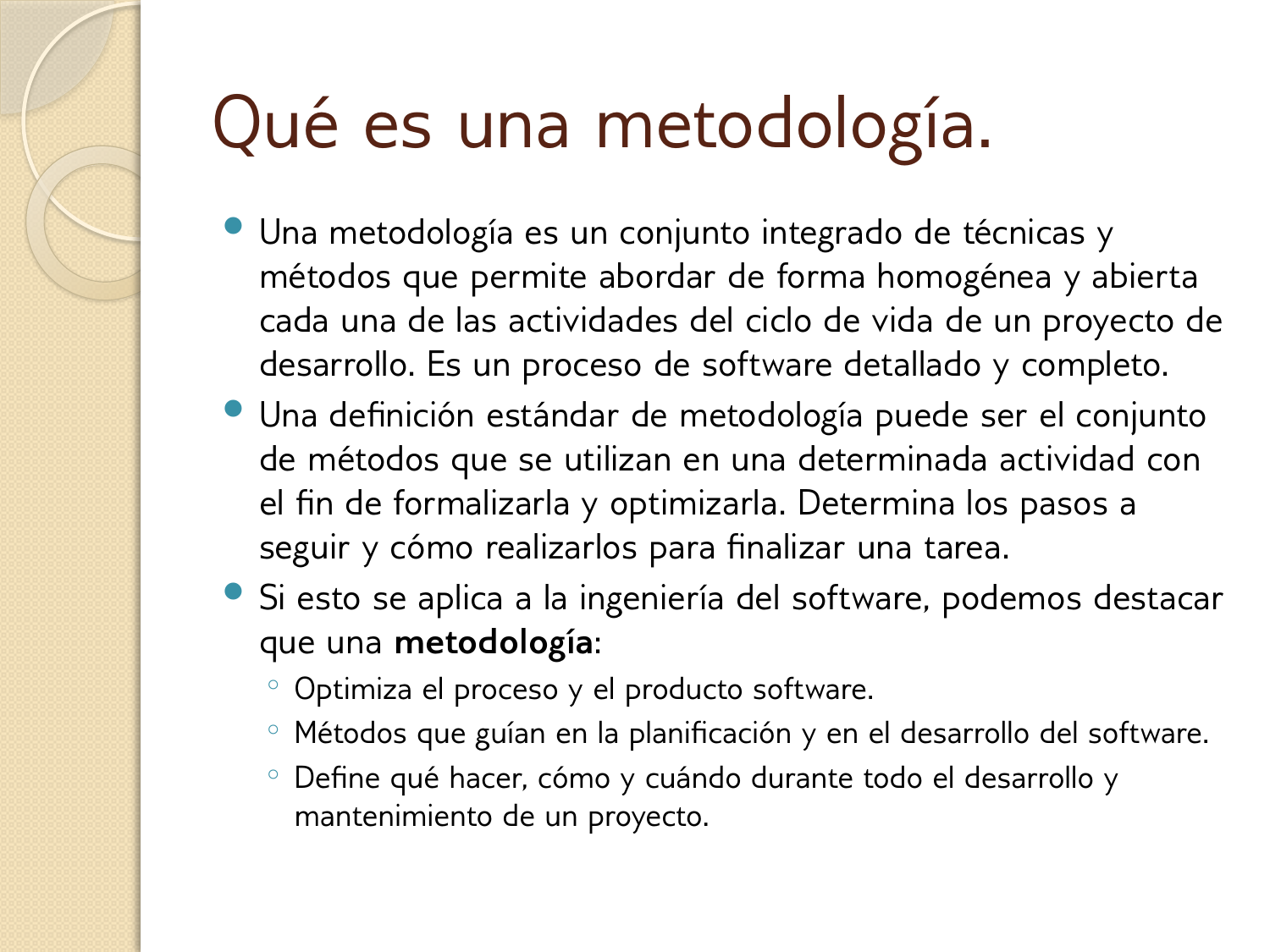

# Qué es una metodología.
Una metodología es un conjunto integrado de técnicas y métodos que permite abordar de forma homogénea y abierta cada una de las actividades del ciclo de vida de un proyecto de desarrollo. Es un proceso de software detallado y completo.
Una definición estándar de metodología puede ser el conjunto de métodos que se utilizan en una determinada actividad con el fin de formalizarla y optimizarla. Determina los pasos a seguir y cómo realizarlos para finalizar una tarea.
Si esto se aplica a la ingeniería del software, podemos destacar que una metodología:
Optimiza el proceso y el producto software.
Métodos que guían en la planificación y en el desarrollo del software.
Define qué hacer, cómo y cuándo durante todo el desarrollo y mantenimiento de un proyecto.